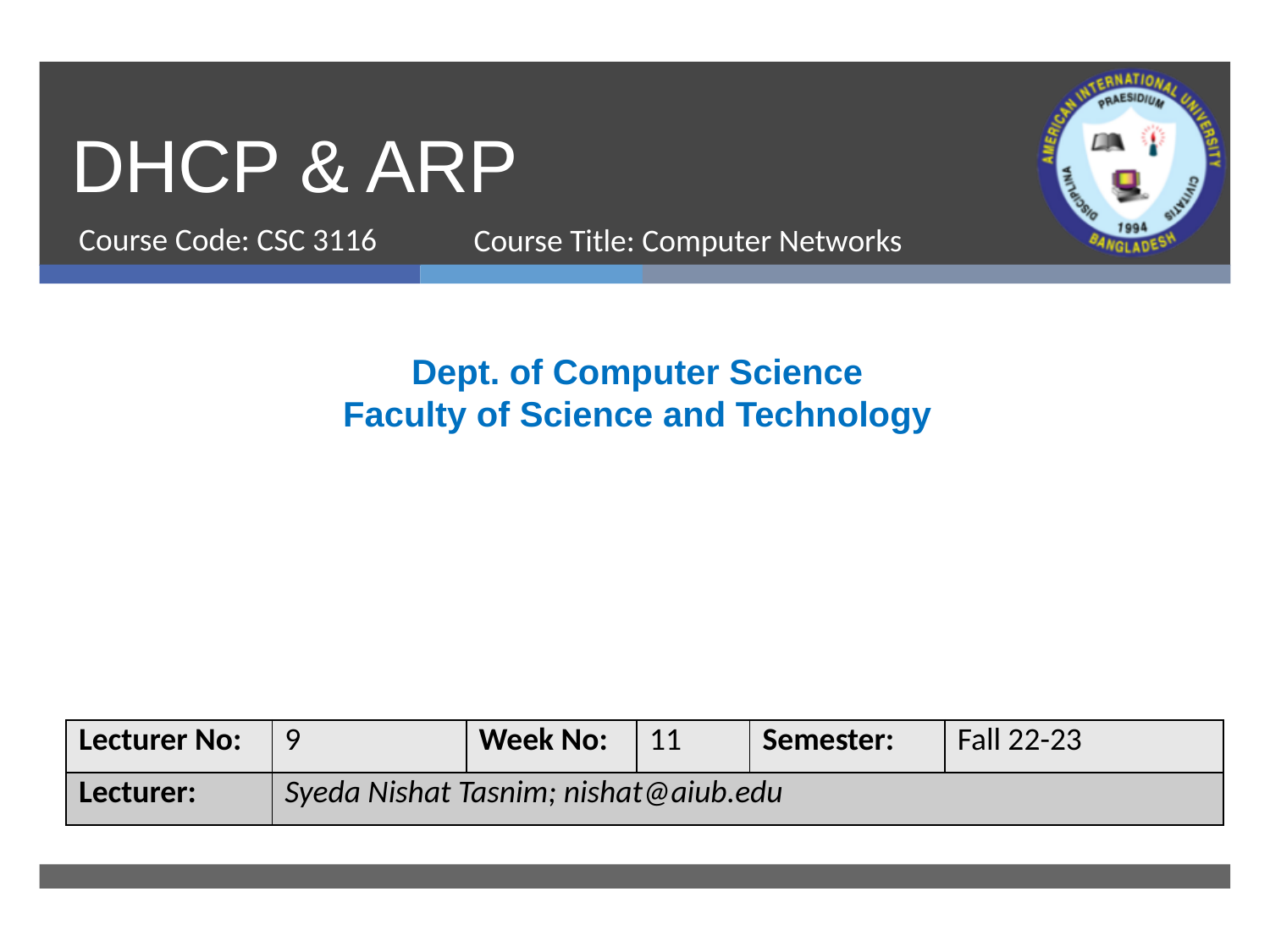

# DHCP & ARP
Course Code: CSC 3116
Course Title: Computer Networks
Dept. of Computer Science
Faculty of Science and Technology
| Lecturer No: | 9 | Week No: | 11 | Semester: | Fall 22-23 |
| --- | --- | --- | --- | --- | --- |
| Lecturer: | Syeda Nishat Tasnim; nishat@aiub.edu |  |  |  |  |